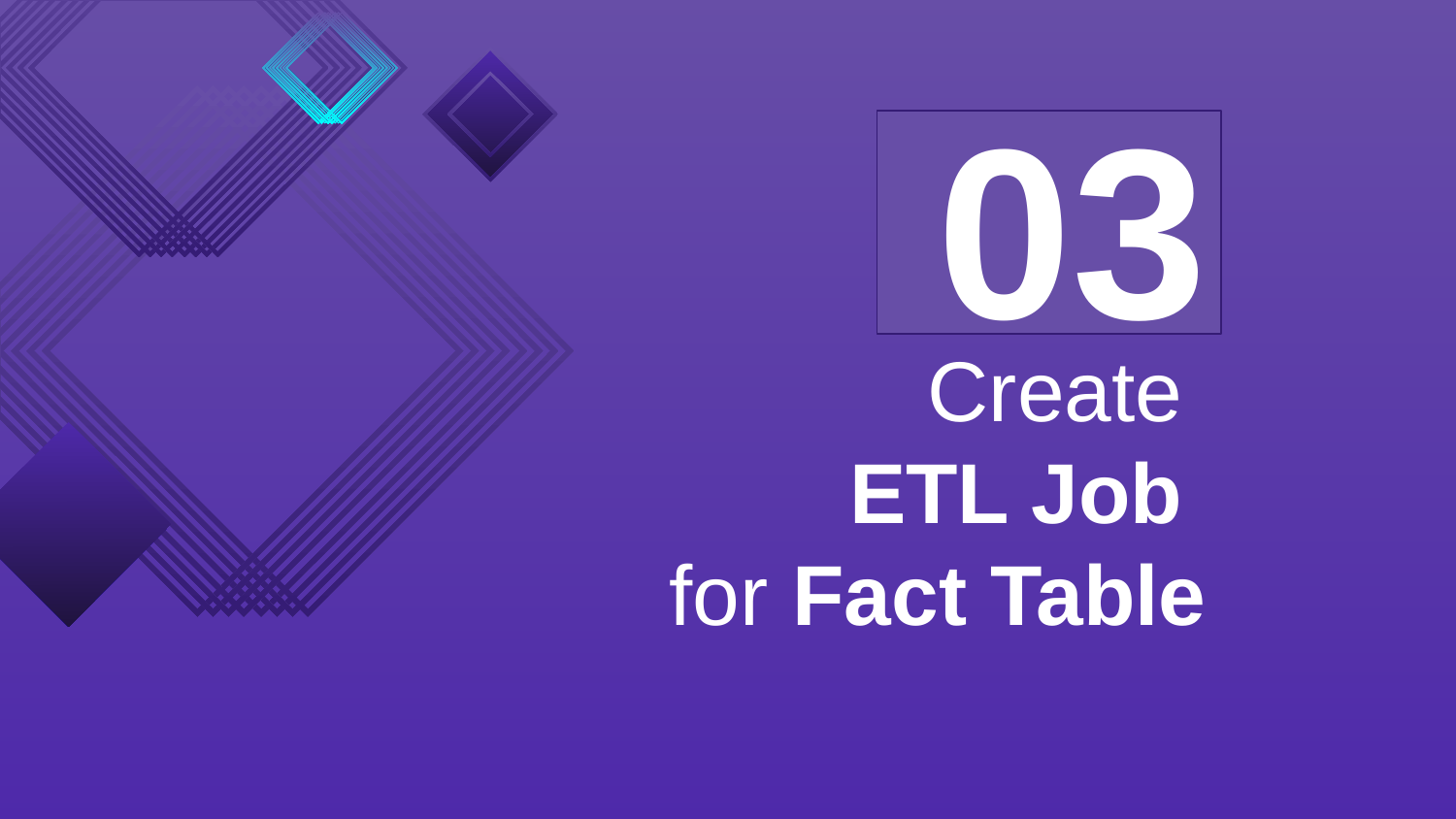

03
# Create ETL Job for Fact Table